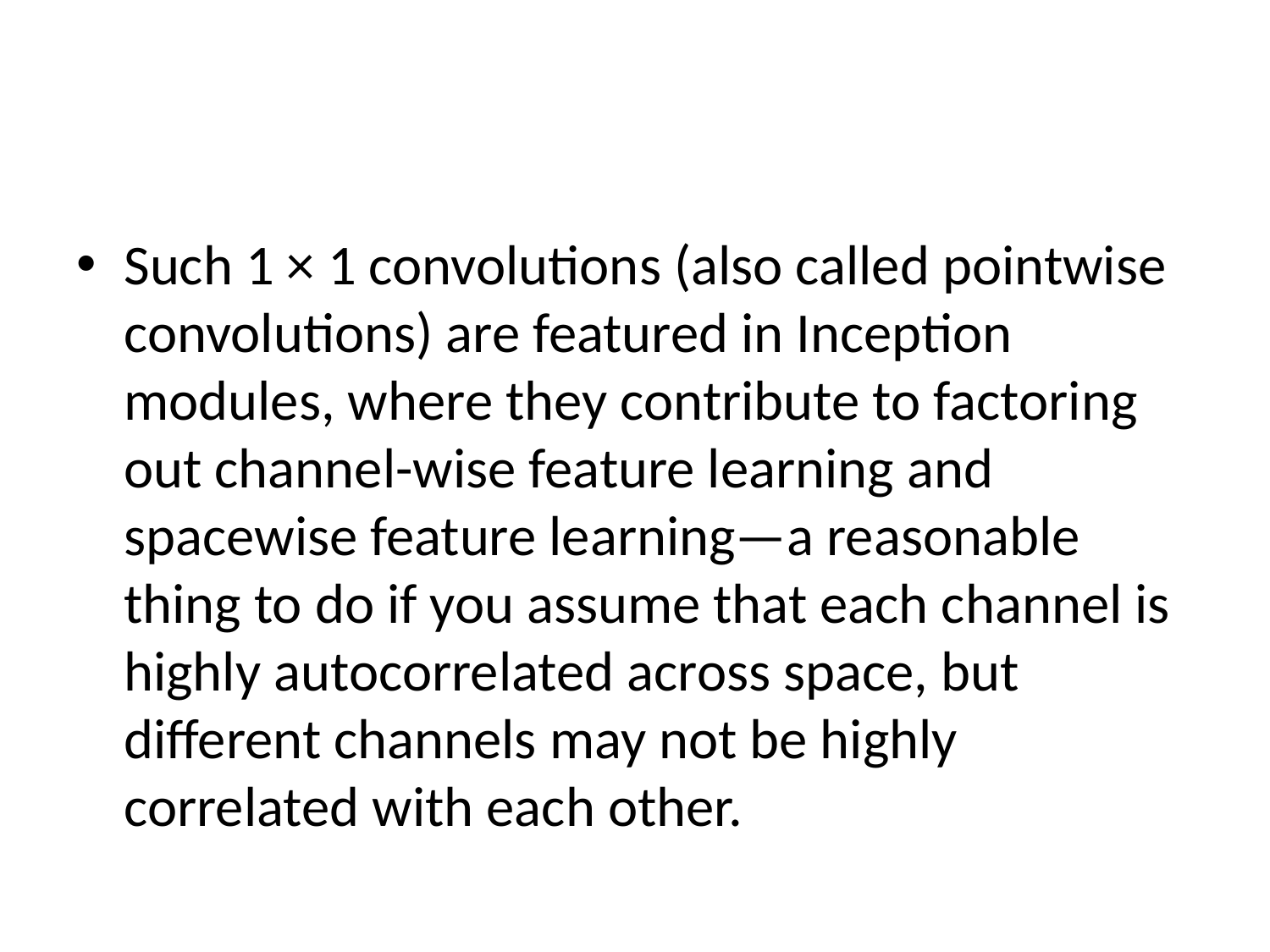

#
Such 1 × 1 convolutions (also called pointwise convolutions) are featured in Inception modules, where they contribute to factoring out channel-wise feature learning and spacewise feature learning—a reasonable thing to do if you assume that each channel is highly autocorrelated across space, but different channels may not be highly correlated with each other.